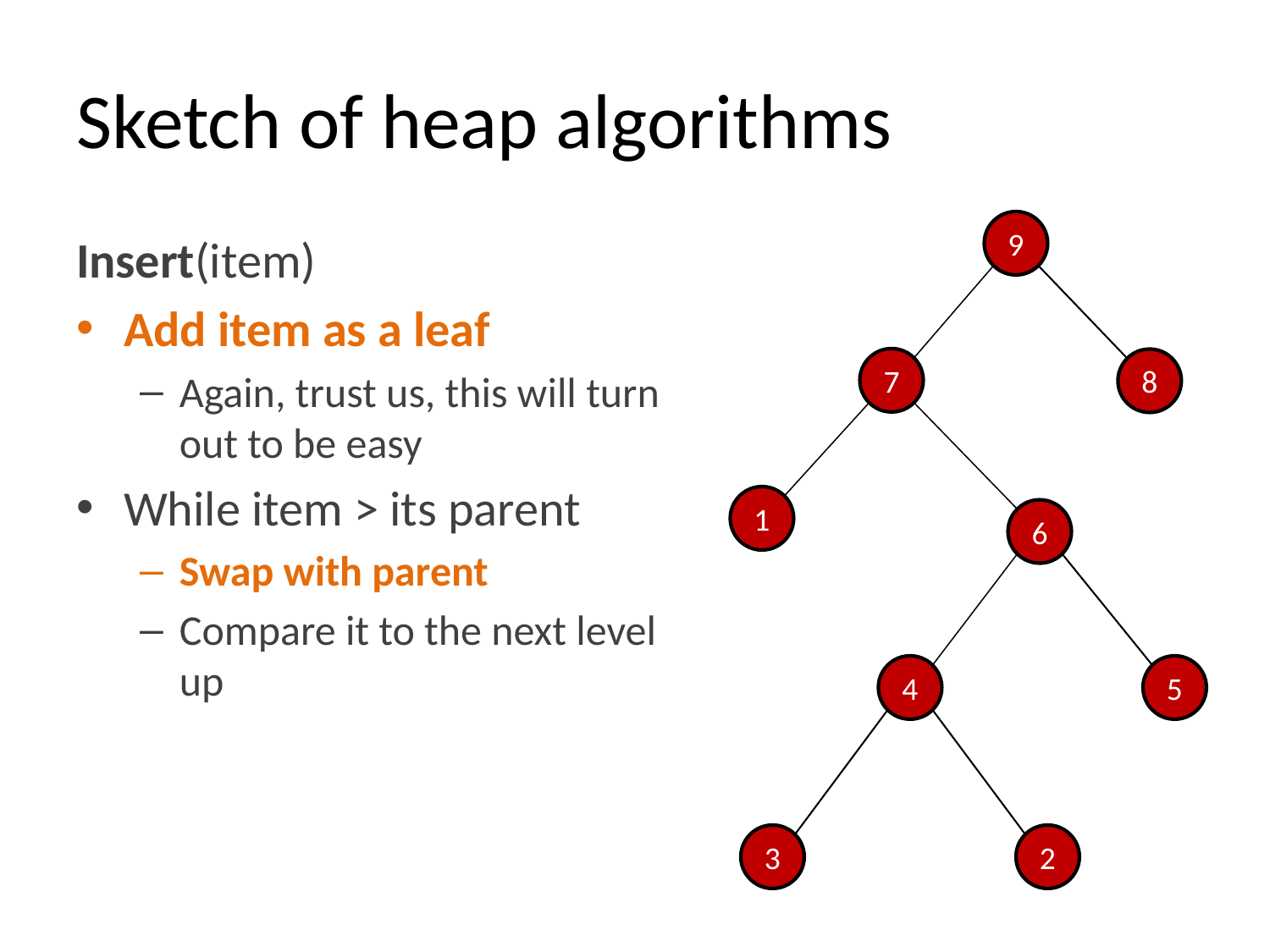

# Sketch of heap algorithms
9
Insert(item)
Add item as a leaf
Again, trust us, this will turn out to be easy
While item > its parent
Swap with parent
Compare it to the next level up
7
8
1
6
4
5
3
2